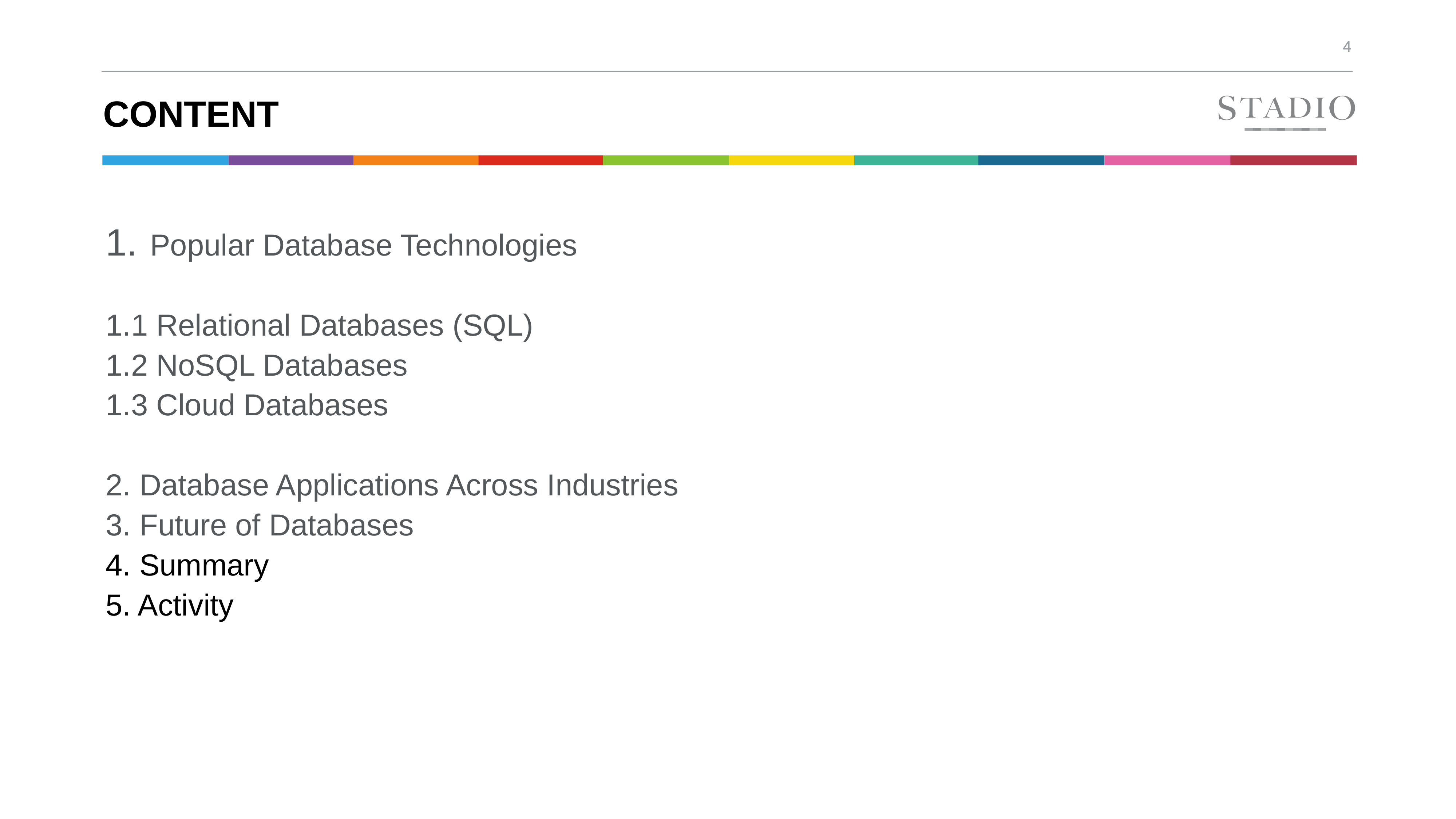

# Content
Popular Database Technologies

1.1 Relational Databases (SQL)
1.2 NoSQL Databases
1.3 Cloud Databases

2. Database Applications Across Industries
3. Future of Databases
4. Summary
5. Activity